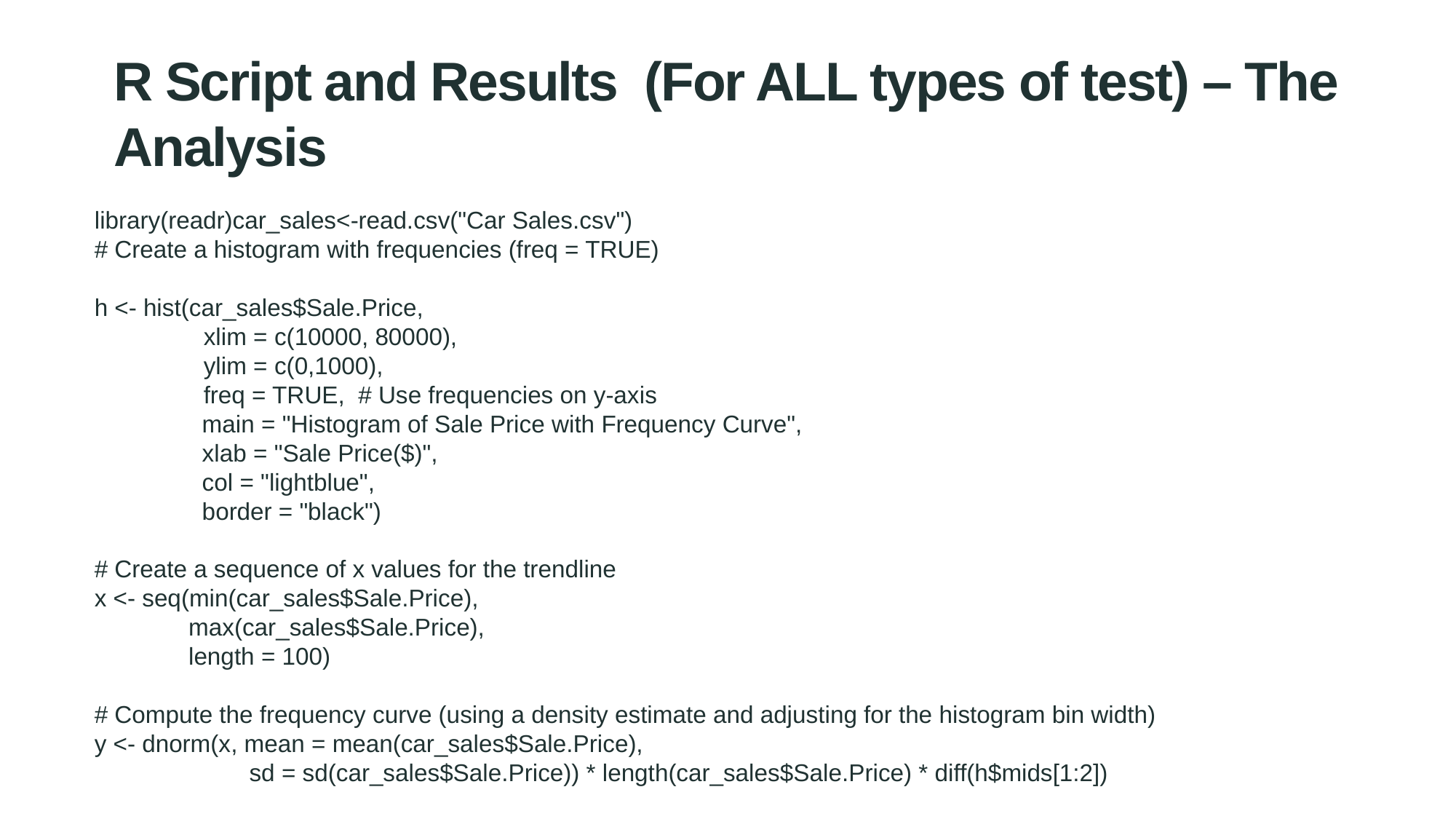

R Script and Results  (For ALL types of test) – The Analysis

PRE 7COM1079-2022  Student Group No:  ?????
12
library(readr)car_sales<-read.csv("Car Sales.csv")
# Create a histogram with frequencies (freq = TRUE)

h <- hist(car_sales$Sale.Price,
 	xlim = c(10000, 80000),
 	ylim = c(0,1000),
	freq = TRUE,  # Use frequencies on y-axis
                main = "Histogram of Sale Price with Frequency Curve",
                xlab = "Sale Price($)",
                col = "lightblue",
                border = "black")

# Create a sequence of x values for the trendline
x <- seq(min(car_sales$Sale.Price),
              max(car_sales$Sale.Price),
              length = 100)

# Compute the frequency curve (using a density estimate and adjusting for the histogram bin width)
y <- dnorm(x, mean = mean(car_sales$Sale.Price),
                       sd = sd(car_sales$Sale.Price)) * length(car_sales$Sale.Price) * diff(h$mids[1:2])

# Plot the frequency curve (normal distribution)
lines(x, y, col = "red", lwd = 2)

# Create a histogram with frequencies (freq = TRUE)
h1 <- hist(car_sales$Buyer.Age,
          freq = TRUE,  # Use frequencies on y-axis
          main = "Histogram of Buyer Age with Frequency Curve",
          xlab = "Buyer Age",
          col = "green",
          xlim = c(min(car_sales$Buyer.Age), max(car_sales$Buyer.Age) + 10),
          border = "black")

# Create a sequence of x values for the trendline
x1 <- seq(min(car_sales$Buyer.Age),
                max(car_sales$Buyer.Age),
                length = 100)

# Compute the frequency curve (using a density estimate and adjusting for the histogram bin width)
y1 <- dnorm(x1, mean = mean(car_sales$Buyer.Age),
 sd = sd(car_sales$Buyer.Age)) * length(car_sales$Buyer.Age) * diff(h1$mids[1:2])

# Plot the frequency curve (normal distribution)
lines(x1, y1, col = "red", lwd = 2)

 #the data looks non-normal

#extra test to determine the normality of the data#shapiro test
test_for_sale_price <- shapiro.test(car_sales$Sale.Price[1:5000])
test_for_sale_price

#print(paste("Shapiro-Wilk test for Sale.Price:", test_for_sale_price))
test_for_buyer_age_normality <- shapiro.test(car_sales$Buyer.Age[1:5000])
test_for_buyer_age_normality

#print(paste("Shapiro-Wilk test for Buyer Age normality:", test_for_buyer_age_normality))

#ks-test for large dataset
ks_test <- ks.test(car_sales$Sale.Price, "pnorm", mean(car_sales$Sale.Price), sd(car_sales$Sale.Price))
print(ks_test)

#from the additional tests, we can confirm that our data columns have a non-normal distribution

#correlation test
cor_test<-cor(car_sales$`Buyer.Age`, car_sales$`Sale.Price`, method = "spearman")
cor_test

plot(car_sales$Buyer.Age, car_sales$Sale.Price,
              main="Sale Price vs Buyer Age",
              col = "blue",
              xlab="Buyer Age",
              ylab="Sale Price($)")

abline(lm(car_sales$Sale.Price ~ car_sales$Buyer.Age), col="red", lwd=2)

#the scatter plot shows no correlation between sales price and buyer age
#we can do further analysis into other independent variables to determine sales price

head(car_sales,2)